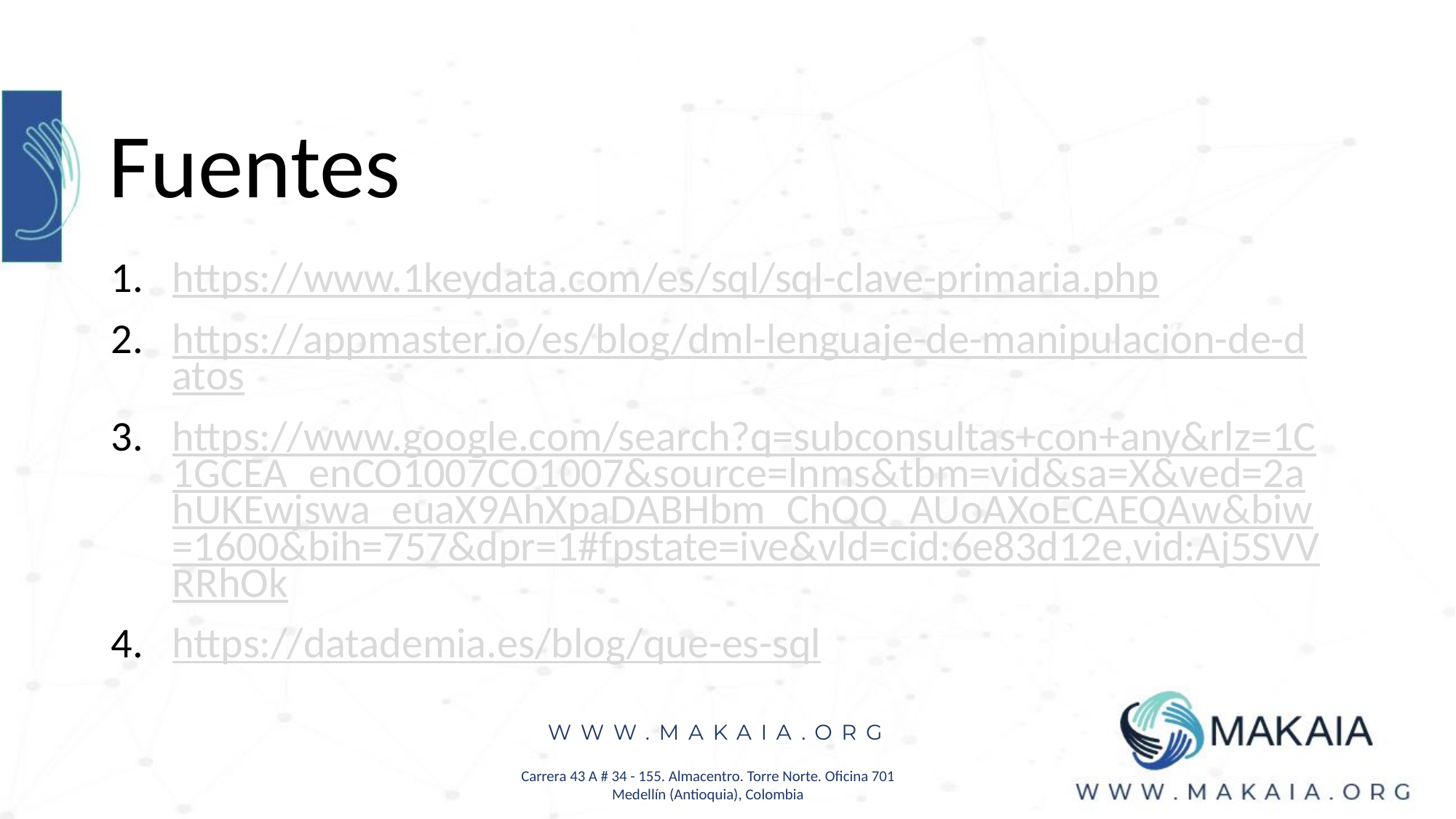

# Fuentes
https://www.1keydata.com/es/sql/sql-clave-primaria.php
https://appmaster.io/es/blog/dml-lenguaje-de-manipulacion-de-datos
https://www.google.com/search?q=subconsultas+con+any&rlz=1C1GCEA_enCO1007CO1007&source=lnms&tbm=vid&sa=X&ved=2ahUKEwjswa_euaX9AhXpaDABHbm_ChQQ_AUoAXoECAEQAw&biw=1600&bih=757&dpr=1#fpstate=ive&vld=cid:6e83d12e,vid:Aj5SVVRRhOk
https://datademia.es/blog/que-es-sql

WWW.MAKAIA.ORG
Carrera 43 A # 34 - 155. Almacentro. Torre Norte. Oficina 701
Medellín (Antioquia), Colombia